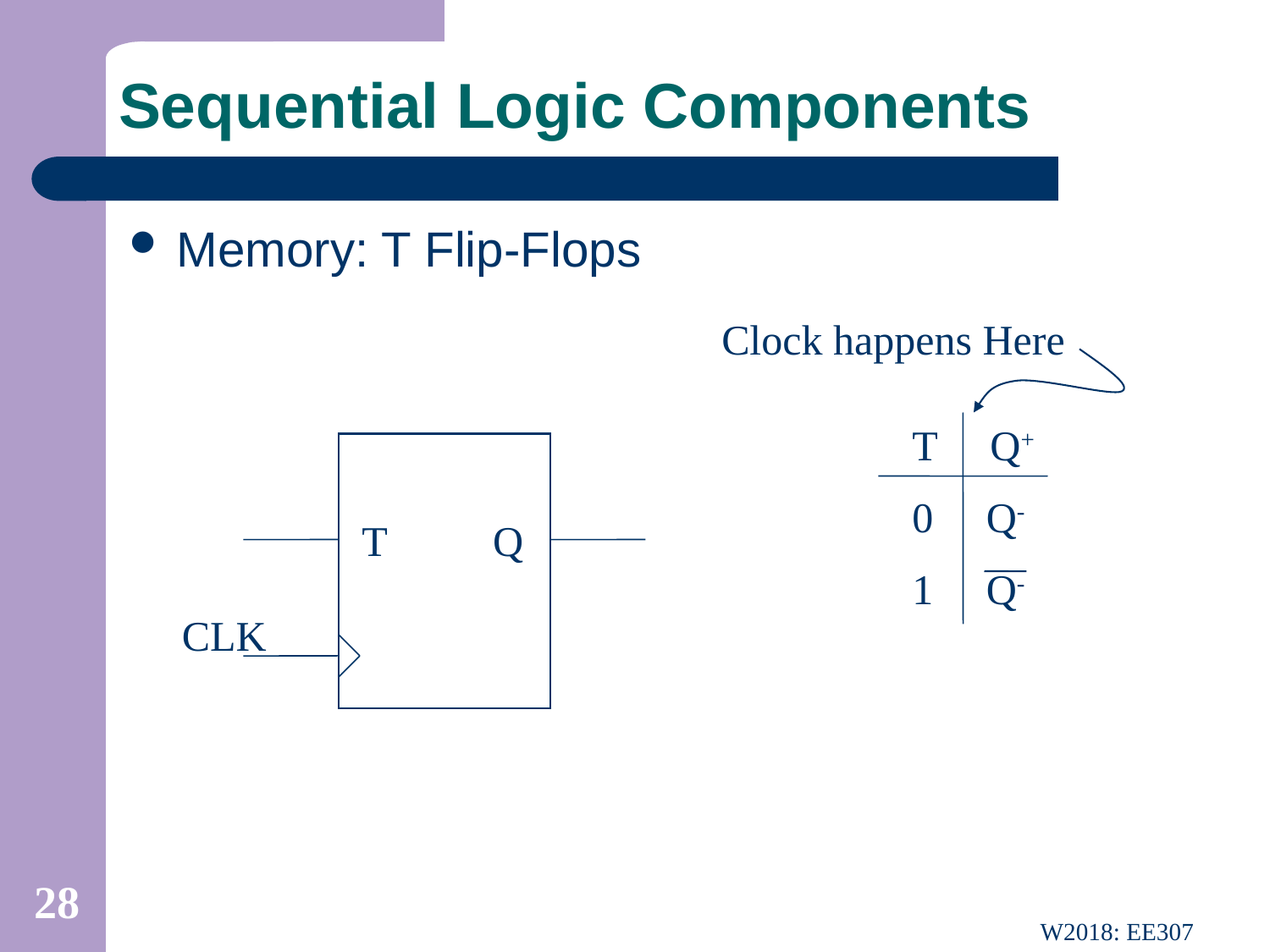

# Sequential Logic Components
Memory: T Flip-Flops
Clock happens Here

T     Q+
0     Q-
1     Q-

T          Q

CLK

28
W2018: EE307